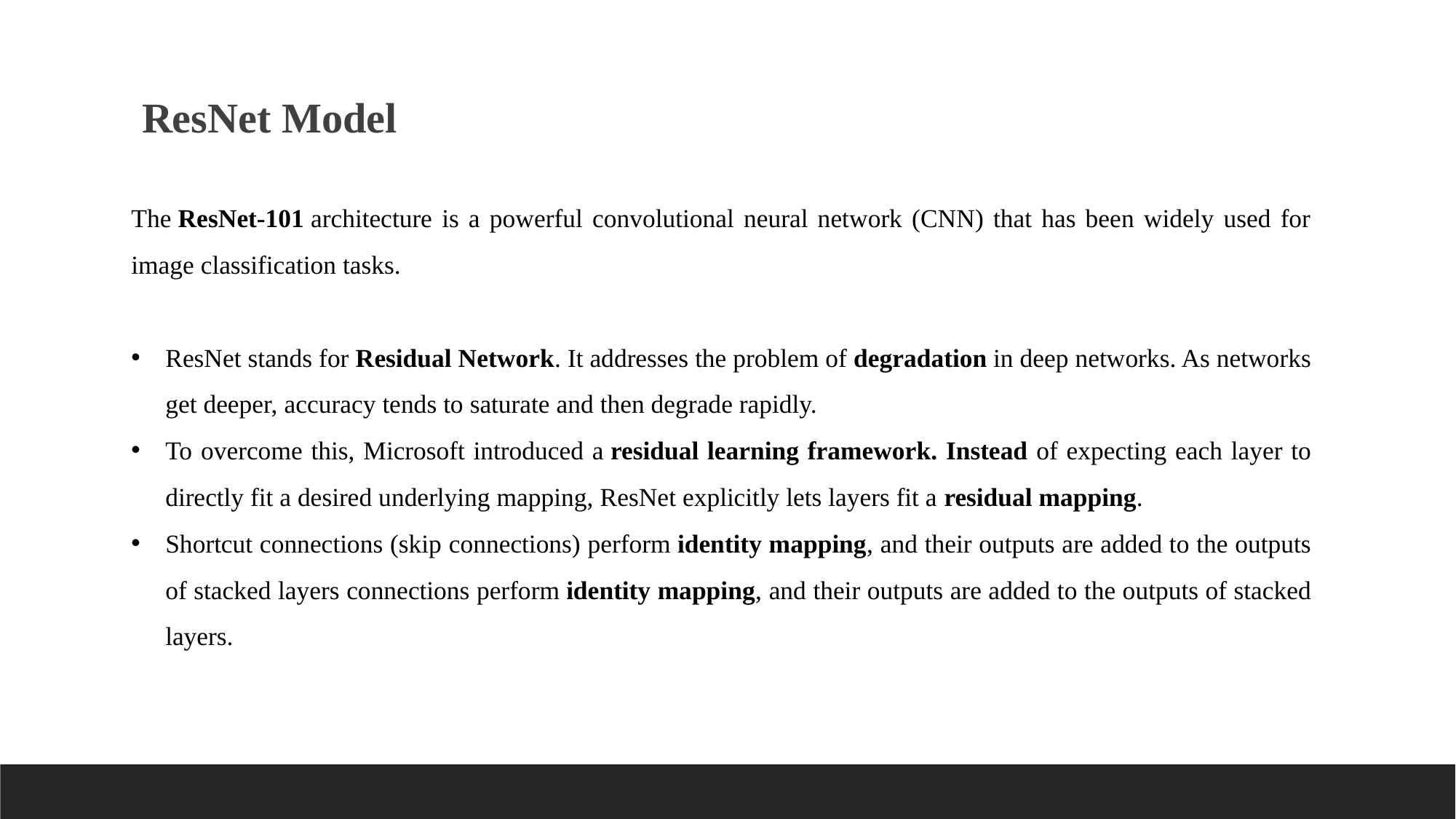

ResNet Model
The ResNet-101 architecture is a powerful convolutional neural network (CNN) that has been widely used for image classification tasks.

ResNet stands for Residual Network. It addresses the problem of degradation in deep networks. As networks get deeper, accuracy tends to saturate and then degrade rapidly.
To overcome this, Microsoft introduced a residual learning framework. Instead of expecting each layer to directly fit a desired underlying mapping, ResNet explicitly lets layers fit a residual mapping.
Shortcut connections (skip connections) perform identity mapping, and their outputs are added to the outputs of stacked layers connections perform identity mapping, and their outputs are added to the outputs of stacked layers.